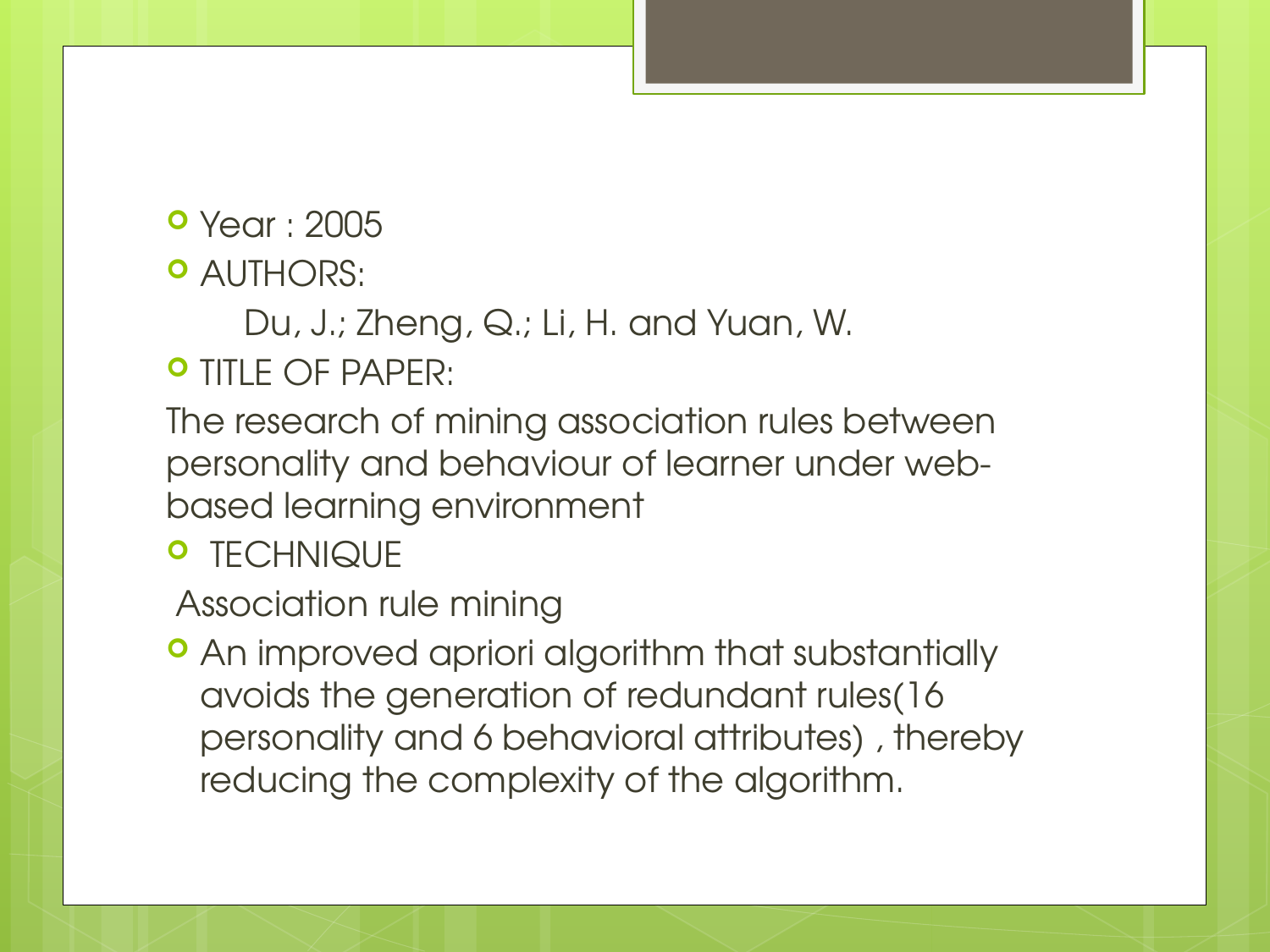

Year : 2005
AUTHORS:
        Du, J.; Zheng, Q.; Li, H. and Yuan, W.
TITLE OF PAPER:
The research of mining association rules between personality and behaviour of learner under web-based learning environment
 TECHNIQUE
 Association rule mining
An improved apriori algorithm that substantially avoids the generation of redundant rules(16 personality and 6 behavioral attributes) , thereby reducing the complexity of the algorithm.